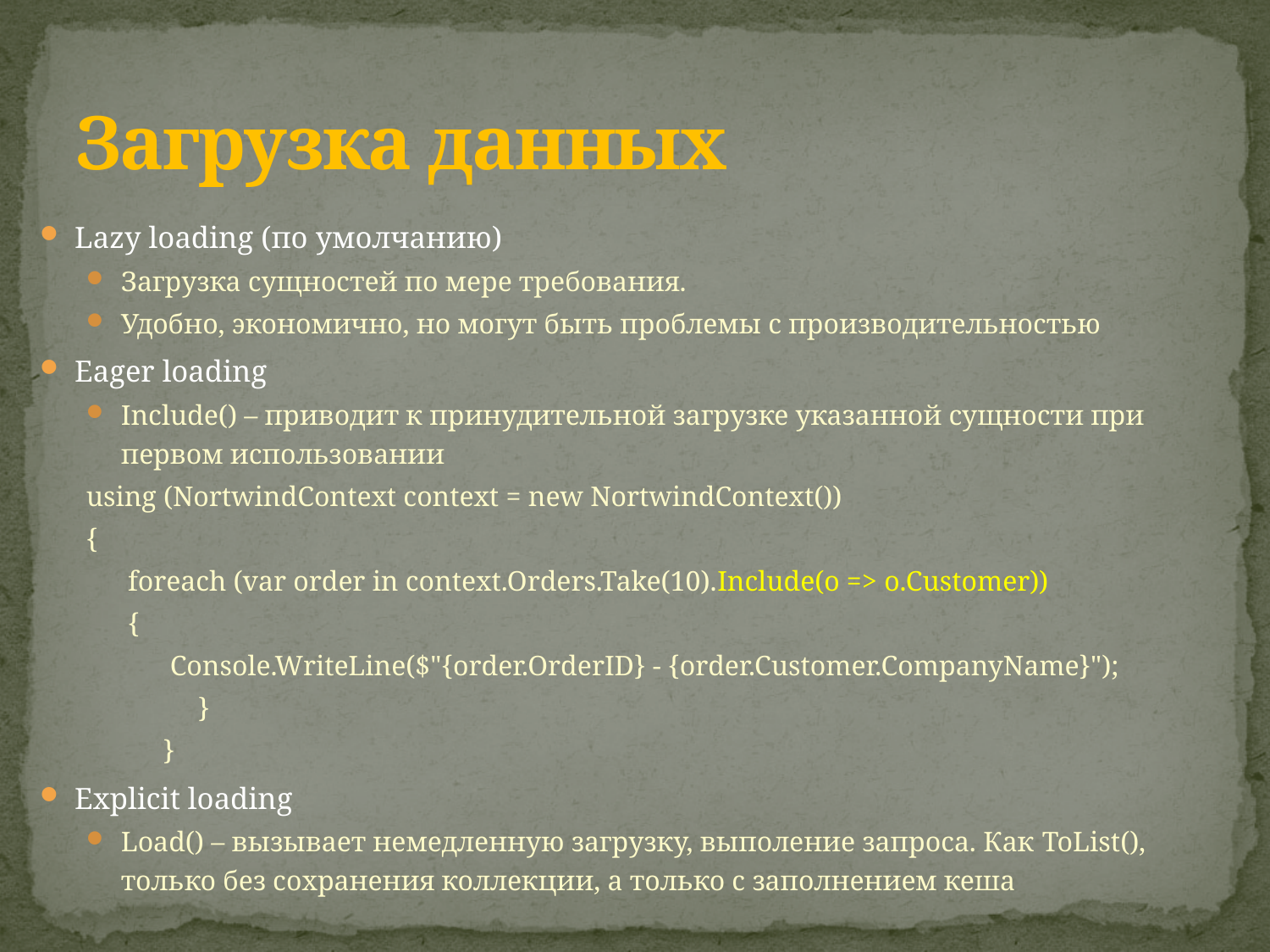

# Загрузка данных
Lazy loading (по умолчанию)
Загрузка сущностей по мере требования.
Удобно, экономично, но могут быть проблемы с производительностью
Eager loading
Include() – приводит к принудительной загрузке указанной сущности при первом использовании
	using (NortwindContext context = new NortwindContext())
	{
	      foreach (var order in context.Orders.Take(10).Include(o => o.Customer))
	      {
	            Console.WriteLine($"{order.OrderID} - {order.Customer.CompanyName}");
                }
           }
Explicit loading
Load() – вызывает немедленную загрузку, выполение запроса. Как ToList(), только без сохранения коллекции, а только с заполнением кеша